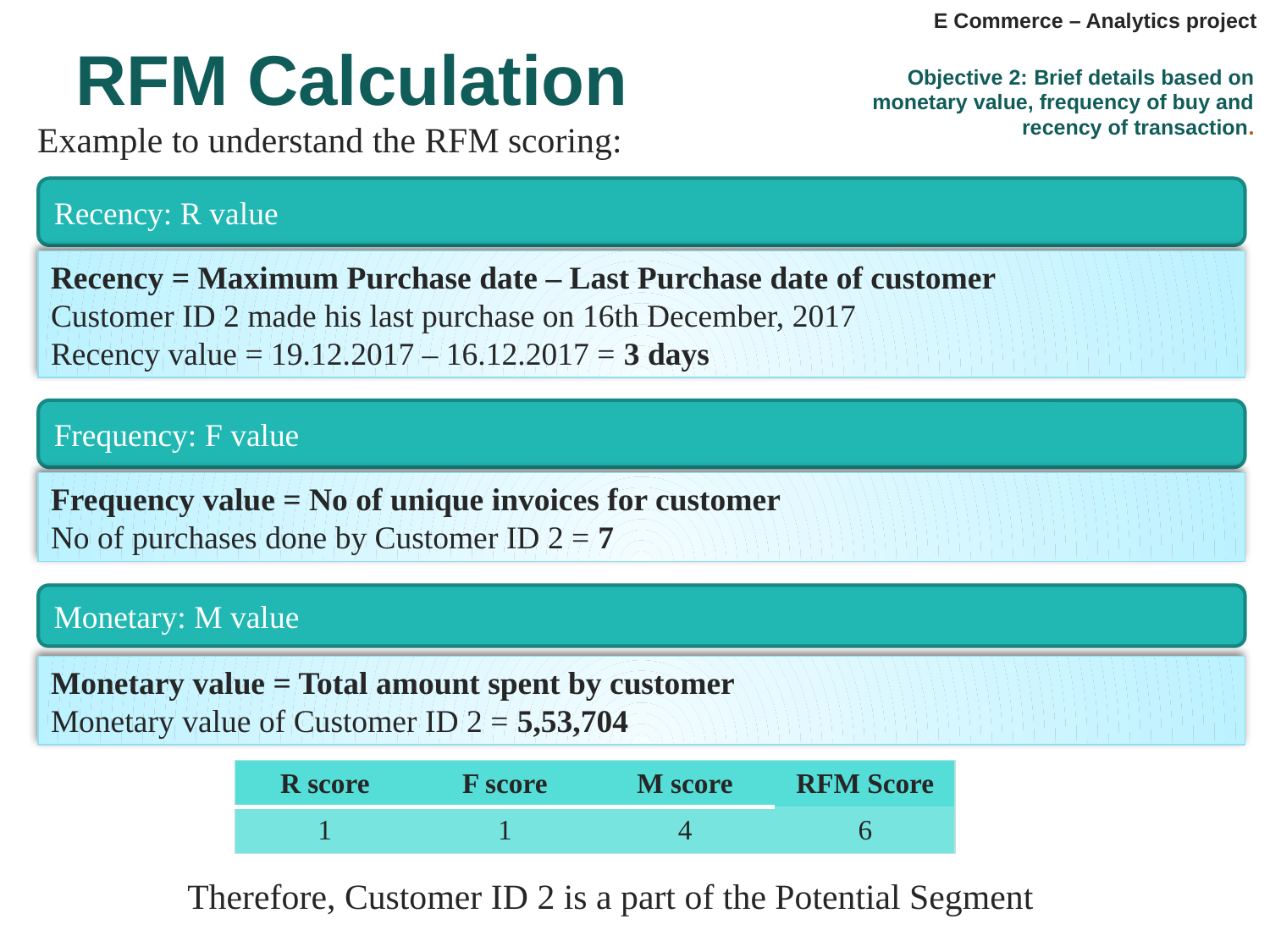

# RFM Calculation
E Commerce – Analytics project
17
Example to understand the RFM scoring:
Objective 2: Brief details based on monetary value, frequency of buy and recency of transaction.

Recency: R value
Recency = Maximum Purchase date – Last Purchase date of customer
Customer ID 2 made his last purchase on 16th December, 2017
Recency value = 19.12.2017 – 16.12.2017 = 3 days
Frequency: F value
Frequency value = No of unique invoices for customer
No of purchases done by Customer ID 2 = 7
Monetary: M value
Monetary value = Total amount spent by customer
Monetary value of Customer ID 2 = 5,53,704
| R score | F score | M score | RFM Score |
| --- | --- | --- | --- |
| 1 | 1 | 4 | 6 |
Therefore, Customer ID 2 is a part of the Potential Segment